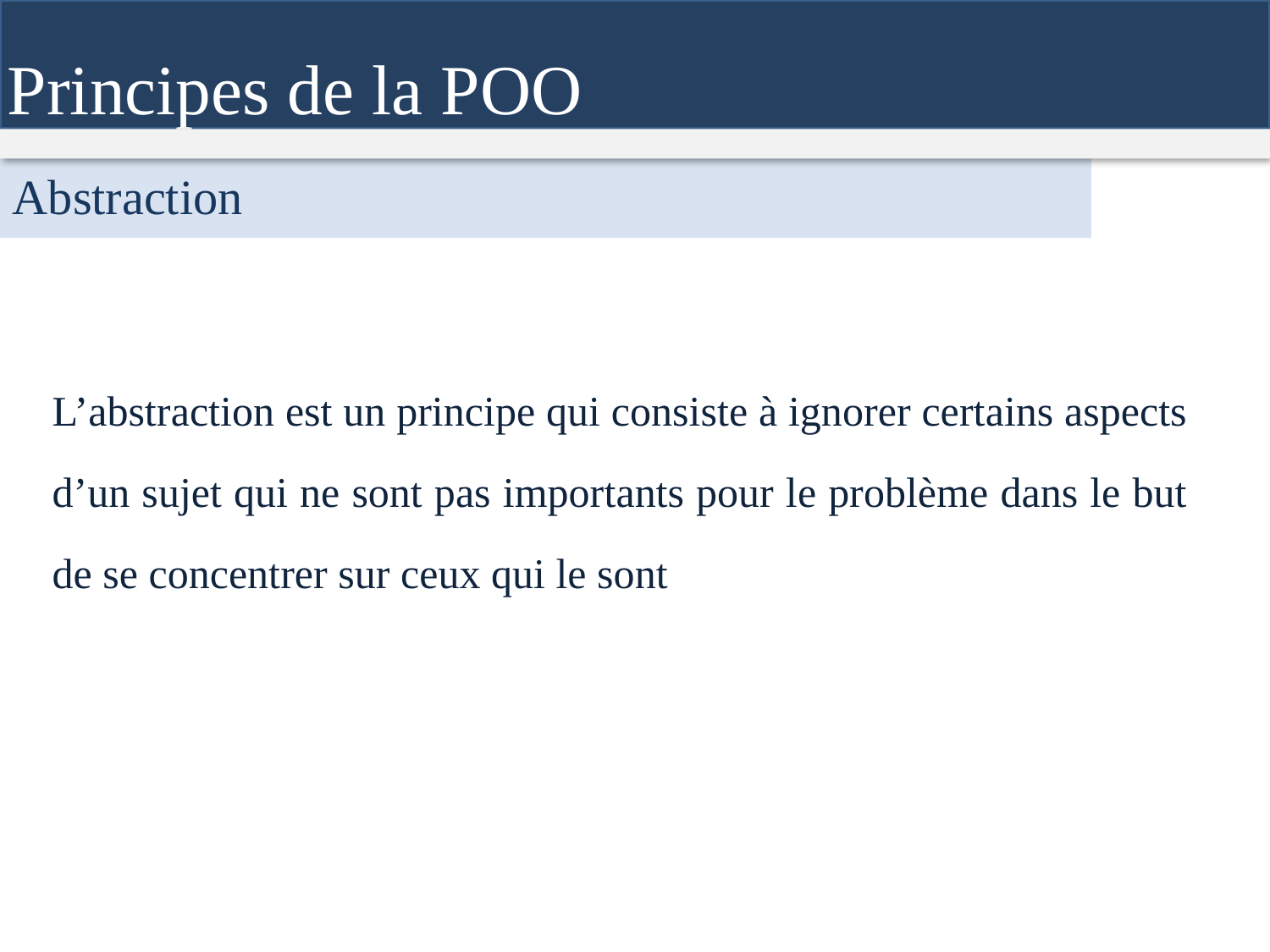

Principes de la POO

Abstraction
L’abstraction est un principe qui consiste à ignorer certains aspects d’un sujet qui ne sont pas importants pour le problème dans le but de se concentrer sur ceux qui le sont